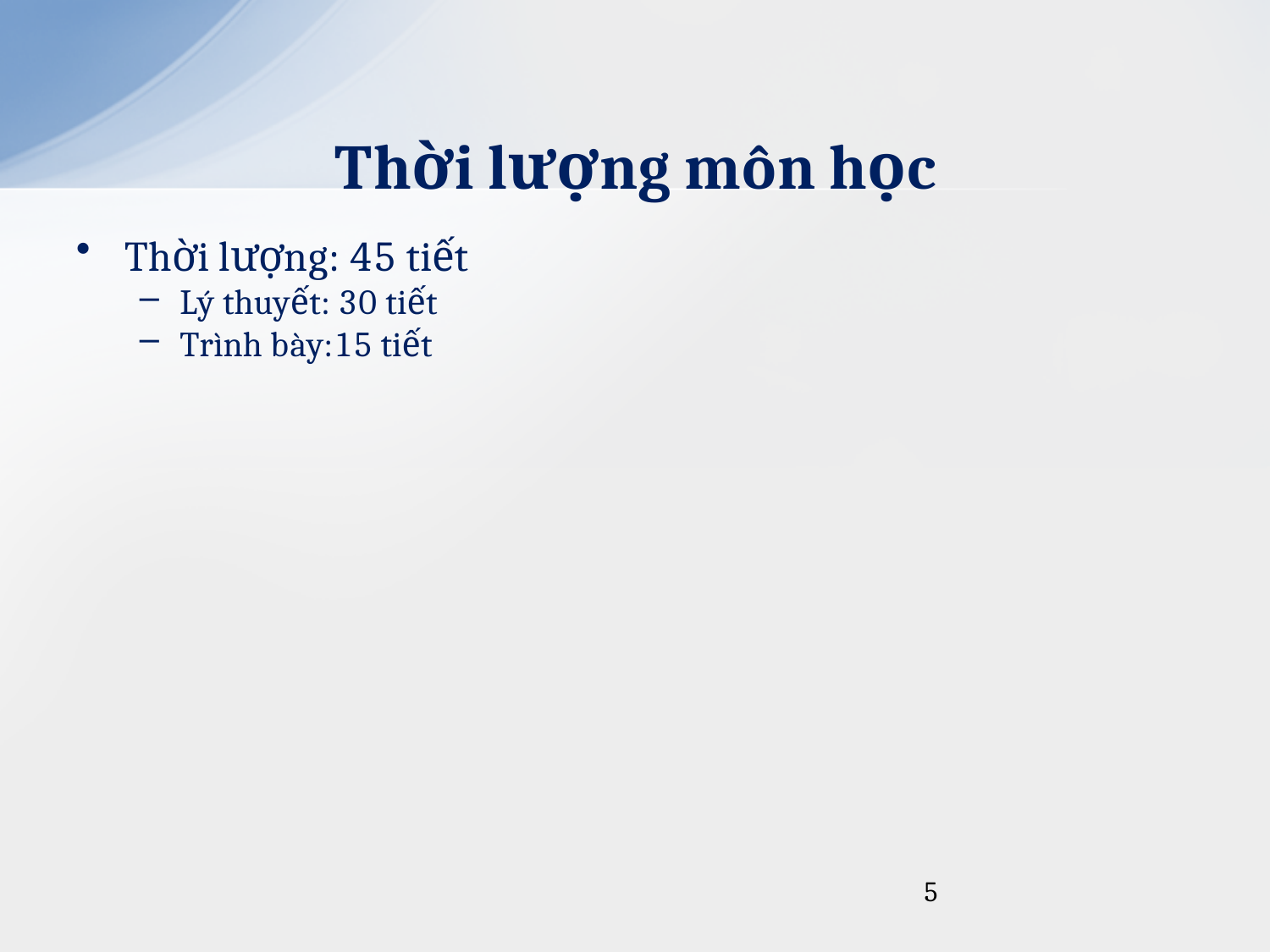

# Thời lượng môn học
Thời lượng: 45 tiết
Lý thuyết: 30 tiết
Trình bày:15 tiết
5